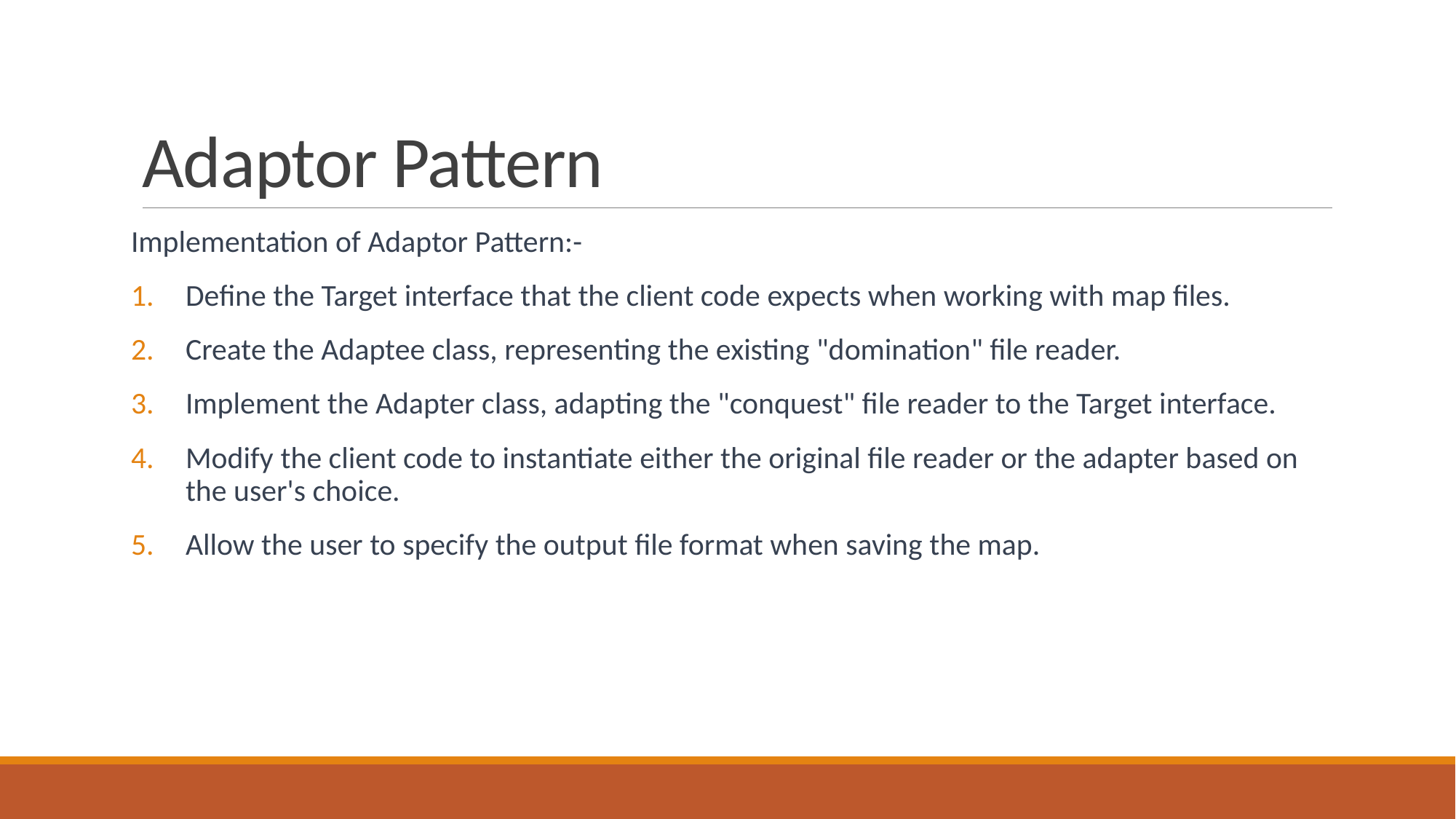

# Adaptor Pattern
Implementation of Adaptor Pattern:-
Define the Target interface that the client code expects when working with map files.
Create the Adaptee class, representing the existing "domination" file reader.
Implement the Adapter class, adapting the "conquest" file reader to the Target interface.
Modify the client code to instantiate either the original file reader or the adapter based on the user's choice.
Allow the user to specify the output file format when saving the map.